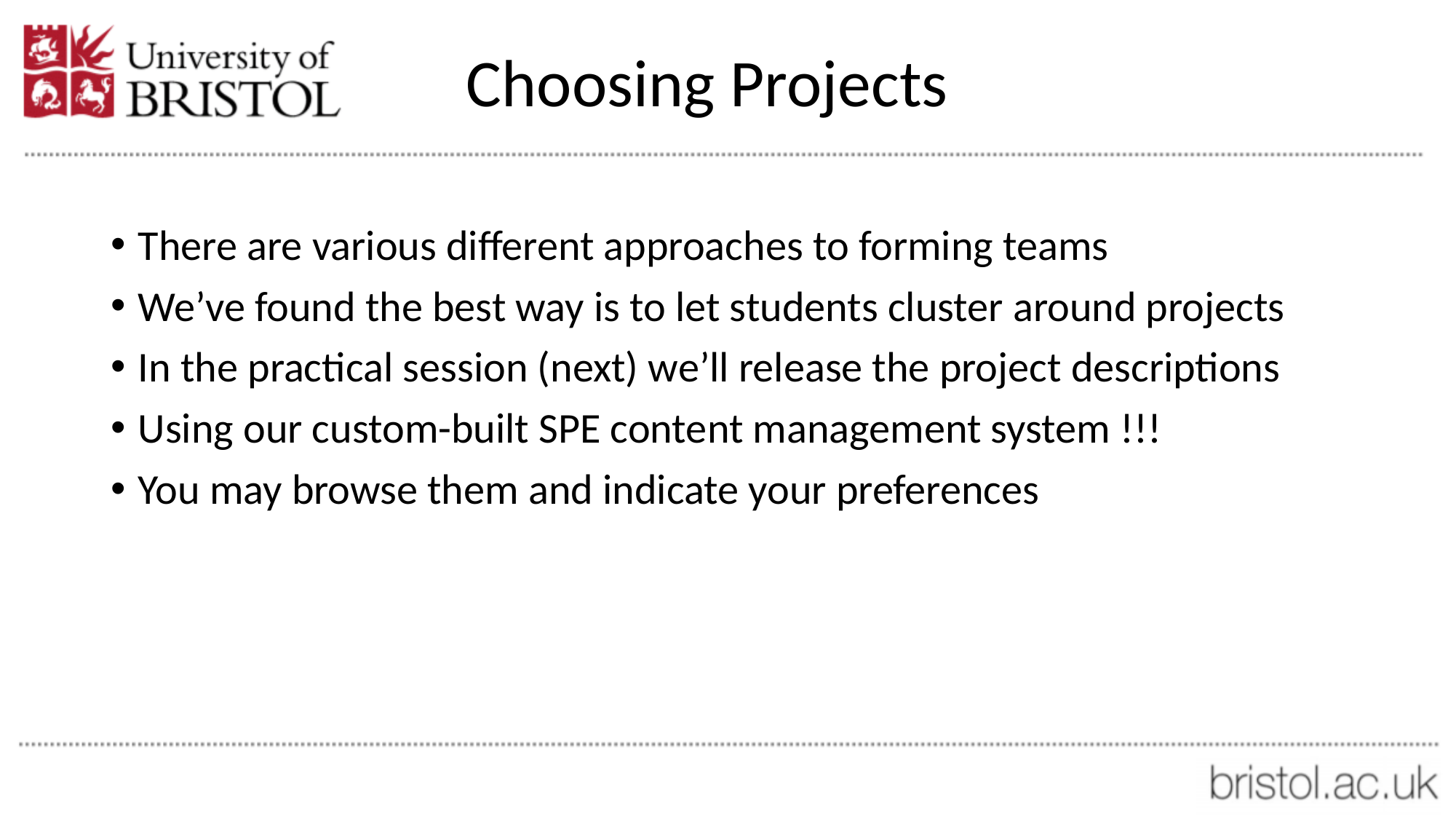

# Choosing Projects
There are various different approaches to forming teams
We’ve found the best way is to let students cluster around projects
In the practical session (next) we’ll release the project descriptions
Using our custom-built SPE content management system !!!
You may browse them and indicate your preferences